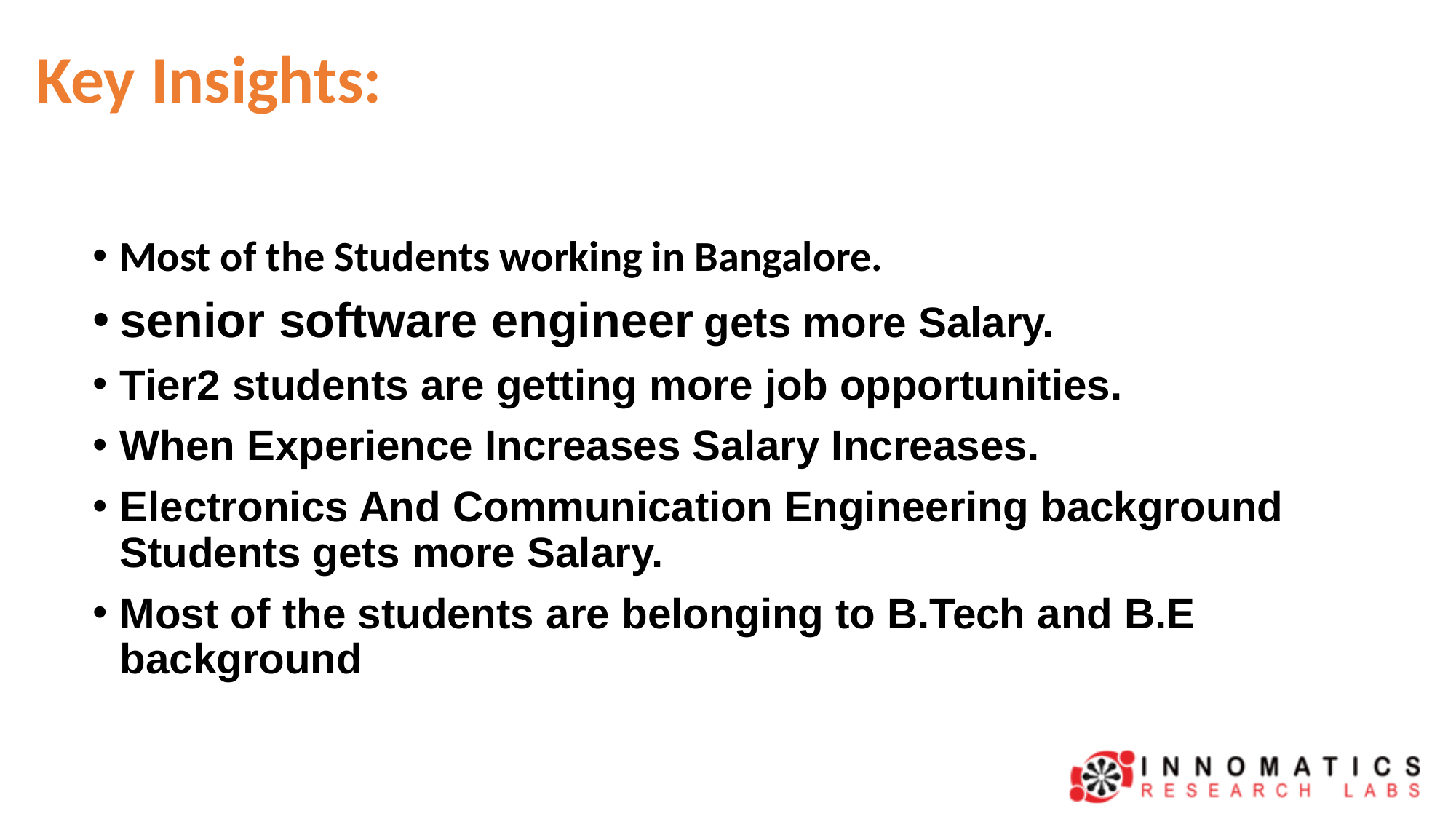

# Key Insights:

Most of the Students working in Bangalore.
senior software engineer gets more Salary.
Tier2 students are getting more job opportunities.
When Experience Increases Salary Increases.
Electronics And Communication Engineering background Students gets more Salary.
Most of the students are belonging to B.Tech and B.E background